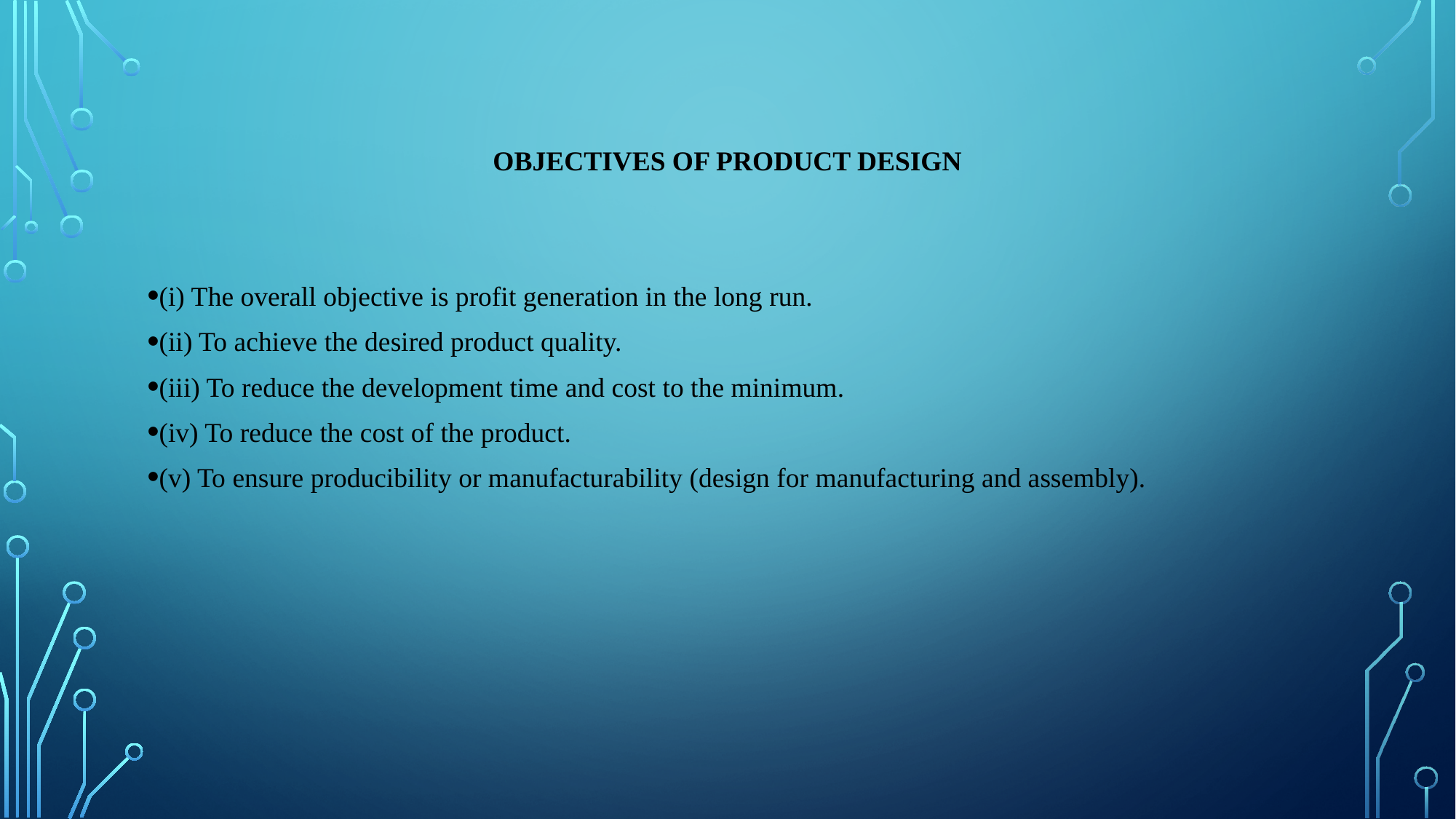

# Objectives of Product Design
(i) The overall objective is profit generation in the long run.
(ii) To achieve the desired product quality.
(iii) To reduce the development time and cost to the minimum.
(iv) To reduce the cost of the product.
(v) To ensure producibility or manufacturability (design for manufacturing and assembly).